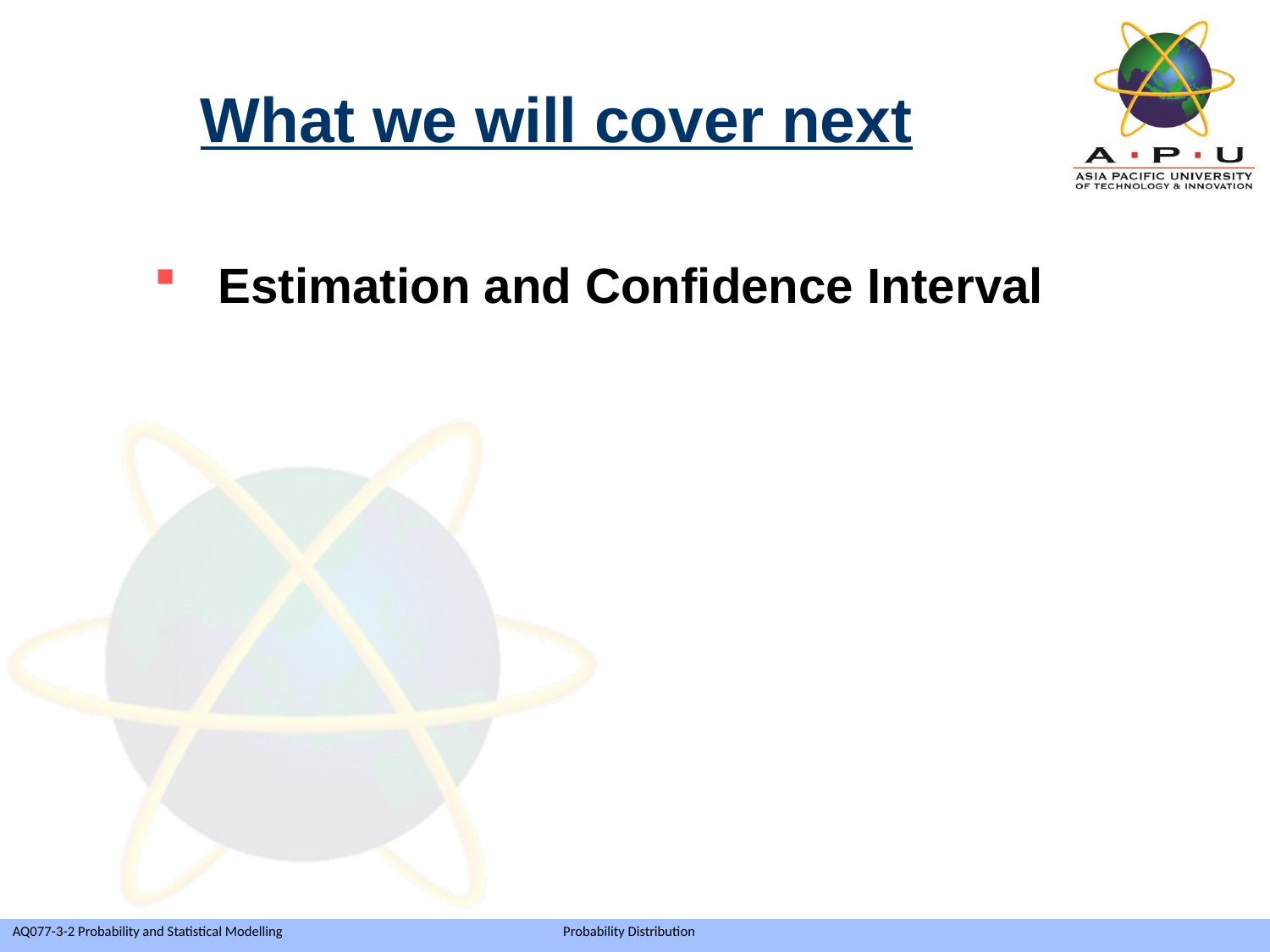

# What we will cover next
Estimation and Confidence Interval